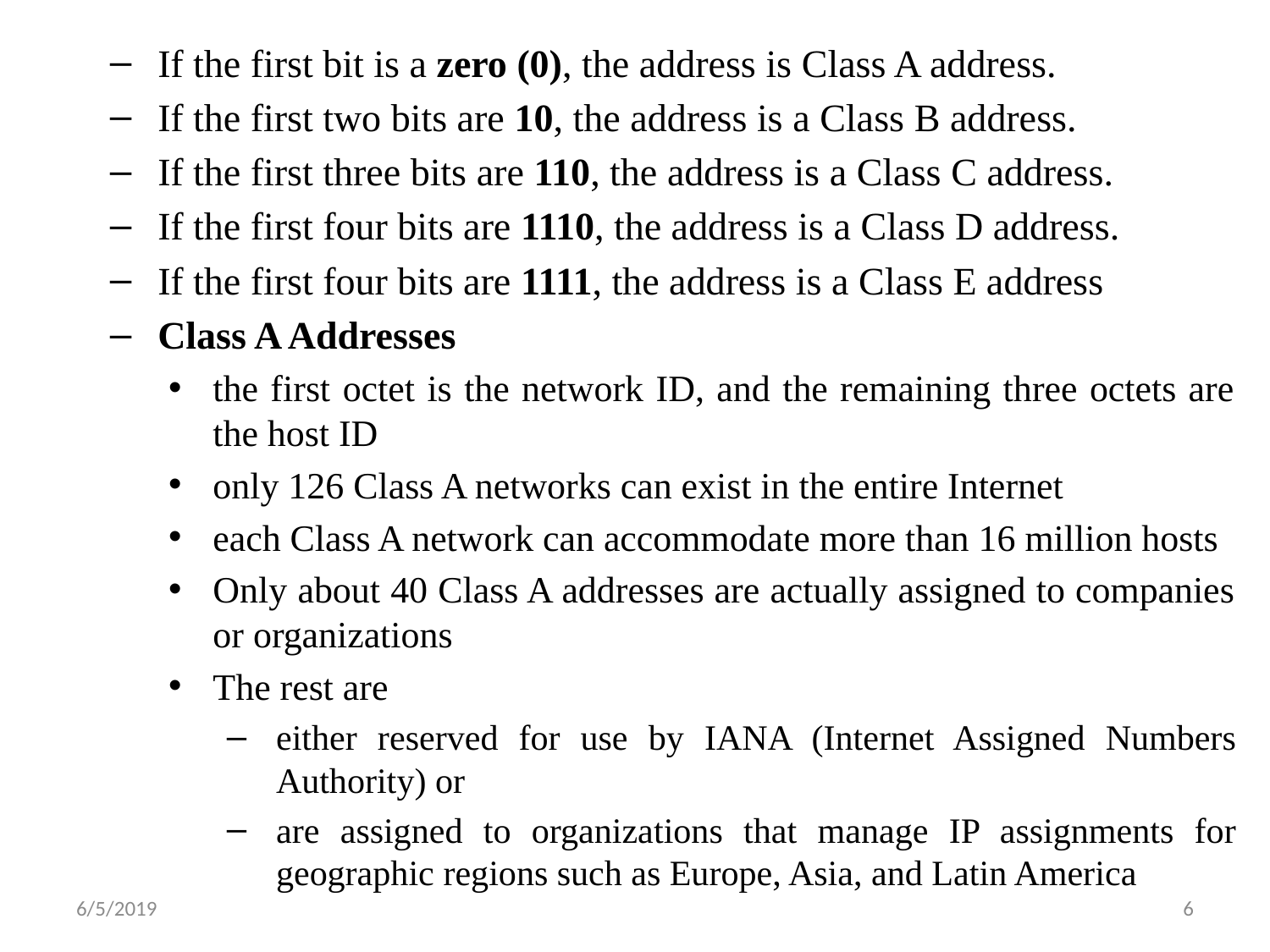

If the first bit is a zero (0), the address is Class A address.
If the first two bits are 10, the address is a Class B address.
If the first three bits are 110, the address is a Class C address.
If the first four bits are 1110, the address is a Class D address.
If the first four bits are 1111, the address is a Class E address
Class A Addresses
the first octet is the network ID, and the remaining three octets are the host ID
only 126 Class A networks can exist in the entire Internet
each Class A network can accommodate more than 16 million hosts
Only about 40 Class A addresses are actually assigned to companies or organizations
The rest are
either reserved for use by IANA (Internet Assigned Numbers Authority) or
are assigned to organizations that manage IP assignments for geographic regions such as Europe, Asia, and Latin America
6/5/2019
6